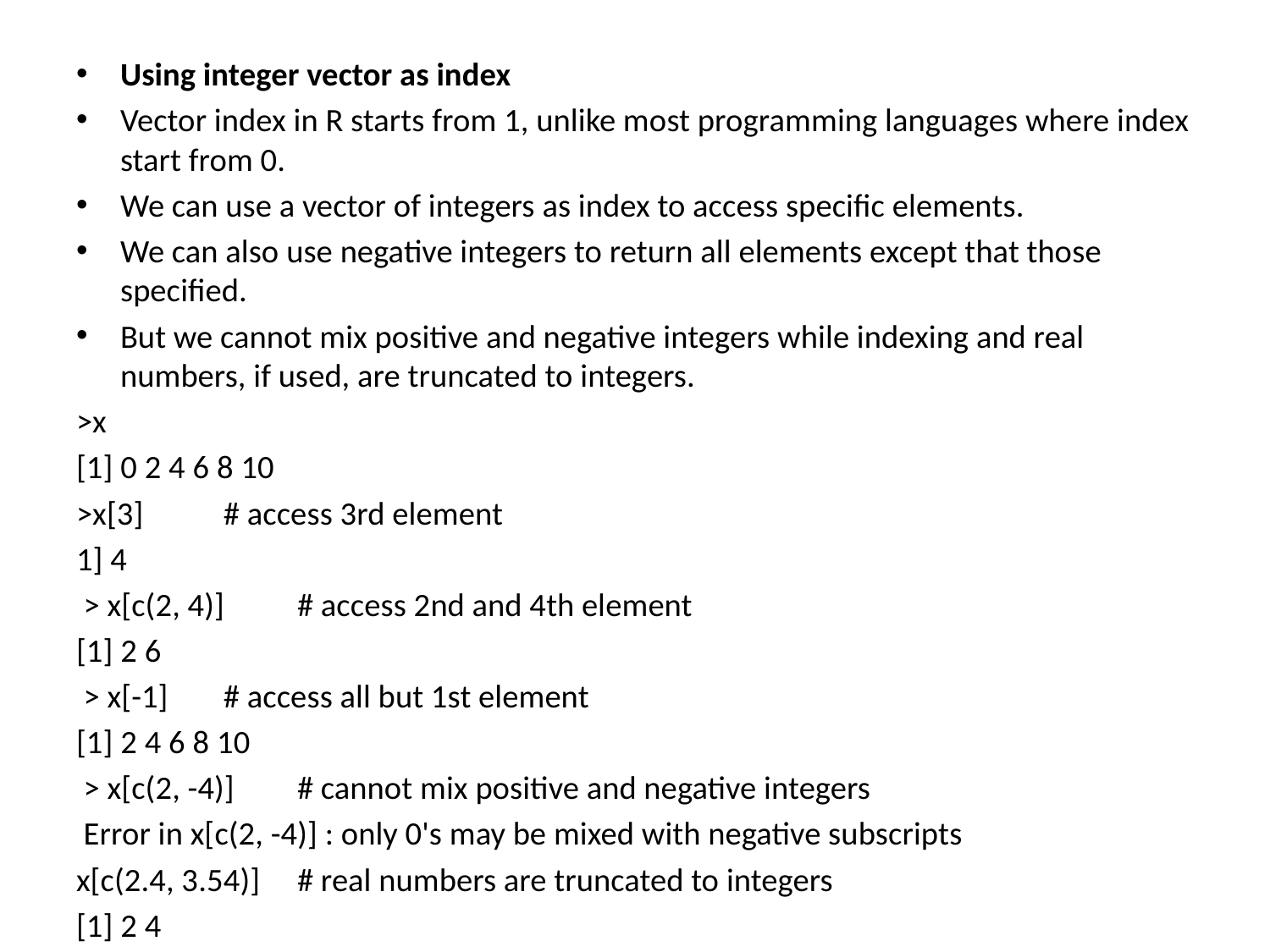

Using integer vector as index
Vector index in R starts from 1, unlike most programming languages where index start from 0.
We can use a vector of integers as index to access specific elements.
We can also use negative integers to return all elements except that those specified.
But we cannot mix positive and negative integers while indexing and real numbers, if used, are truncated to integers.
>x
[1] 0 2 4 6 8 10
>x[3] 		# access 3rd element
1] 4
 > x[c(2, 4)] 	# access 2nd and 4th element
[1] 2 6
 > x[-1] 		# access all but 1st element
[1] 2 4 6 8 10
 > x[c(2, -4)] 	# cannot mix positive and negative integers
 Error in x[c(2, -4)] : only 0's may be mixed with negative subscripts
x[c(2.4, 3.54)] 	# real numbers are truncated to integers
[1] 2 4